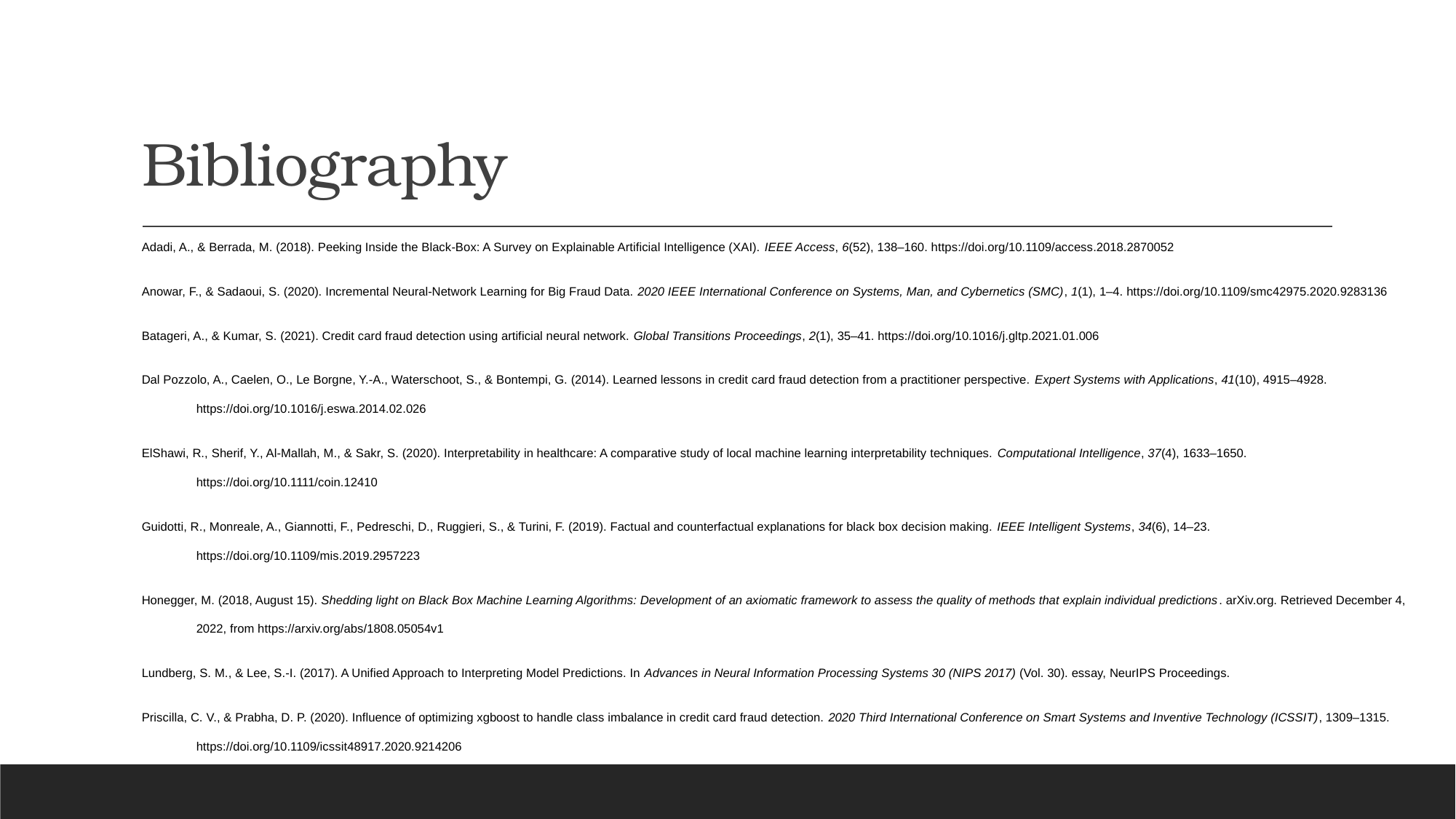

# Bibliography
Adadi, A., & Berrada, M. (2018). Peeking Inside the Black-Box: A Survey on Explainable Artificial Intelligence (XAI). IEEE Access, 6(52), 138–160. https://doi.org/10.1109/access.2018.2870052
Anowar, F., & Sadaoui, S. (2020). Incremental Neural-Network Learning for Big Fraud Data. 2020 IEEE International Conference on Systems, Man, and Cybernetics (SMC), 1(1), 1–4. https://doi.org/10.1109/smc42975.2020.9283136
Batageri, A., & Kumar, S. (2021). Credit card fraud detection using artificial neural network. Global Transitions Proceedings, 2(1), 35–41. https://doi.org/10.1016/j.gltp.2021.01.006
Dal Pozzolo, A., Caelen, O., Le Borgne, Y.-A., Waterschoot, S., & Bontempi, G. (2014). Learned lessons in credit card fraud detection from a practitioner perspective. Expert Systems with Applications, 41(10), 4915–4928. https://doi.org/10.1016/j.eswa.2014.02.026
ElShawi, R., Sherif, Y., Al‐Mallah, M., & Sakr, S. (2020). Interpretability in healthcare: A comparative study of local machine learning interpretability techniques. Computational Intelligence, 37(4), 1633–1650. https://doi.org/10.1111/coin.12410
Guidotti, R., Monreale, A., Giannotti, F., Pedreschi, D., Ruggieri, S., & Turini, F. (2019). Factual and counterfactual explanations for black box decision making. IEEE Intelligent Systems, 34(6), 14–23. https://doi.org/10.1109/mis.2019.2957223
Honegger, M. (2018, August 15). Shedding light on Black Box Machine Learning Algorithms: Development of an axiomatic framework to assess the quality of methods that explain individual predictions. arXiv.org. Retrieved December 4, 2022, from https://arxiv.org/abs/1808.05054v1
Lundberg, S. M., & Lee, S.-I. (2017). A Unified Approach to Interpreting Model Predictions. In Advances in Neural Information Processing Systems 30 (NIPS 2017) (Vol. 30). essay, NeurIPS Proceedings.
Priscilla, C. V., & Prabha, D. P. (2020). Influence of optimizing xgboost to handle class imbalance in credit card fraud detection. 2020 Third International Conference on Smart Systems and Inventive Technology (ICSSIT), 1309–1315. https://doi.org/10.1109/icssit48917.2020.9214206